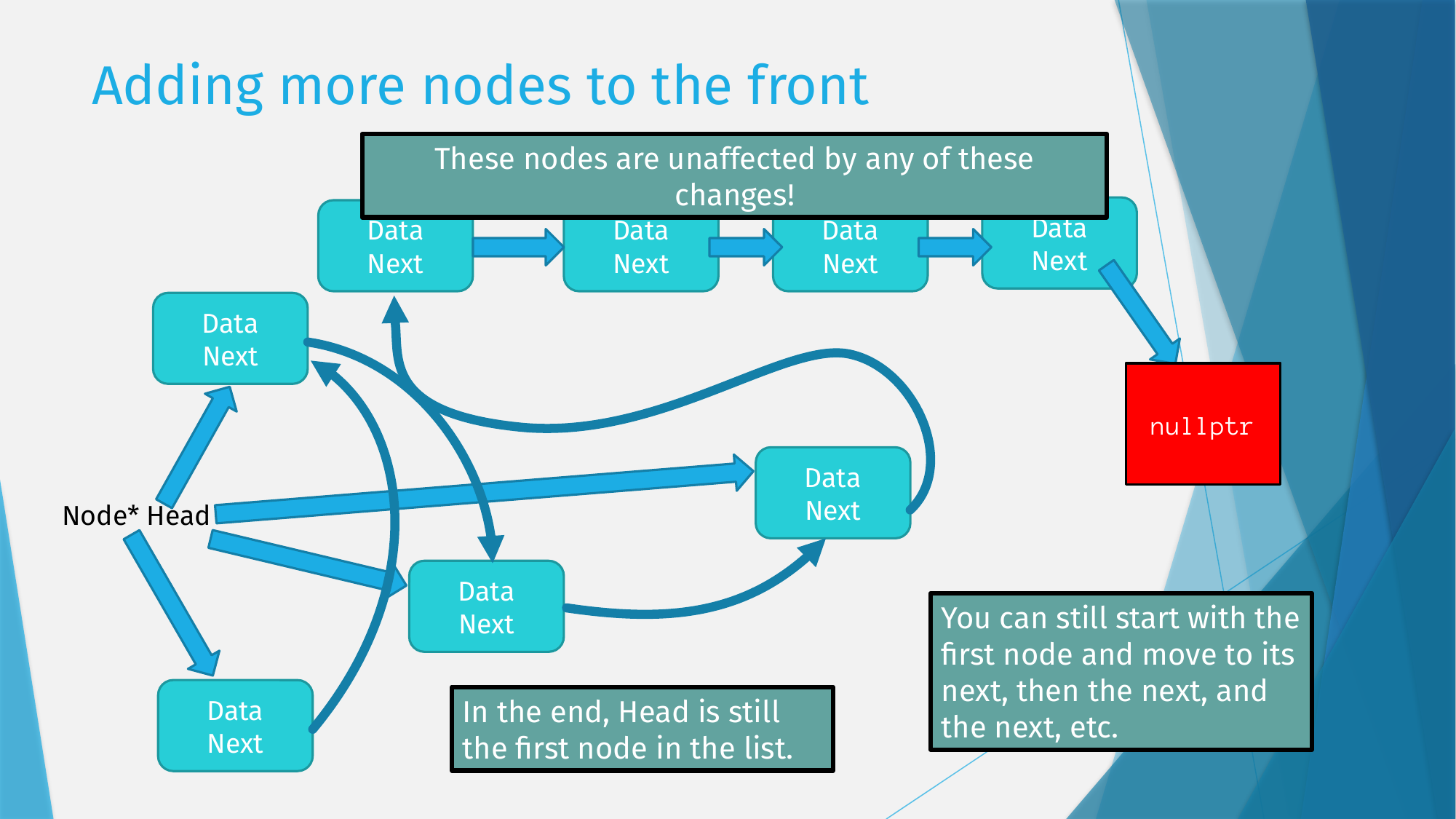

# Adding more nodes to the front
These nodes are unaffected by any of these changes!
Data
Next
Data
Next
Data
Next
Data
Next

Data
Next

Data
Next
nullptr

Data
Next

Node* Head

Data
Next

You can still start with the first node and move to its next, then the next, and the next, etc.
In the end, Head is still the first node in the list.